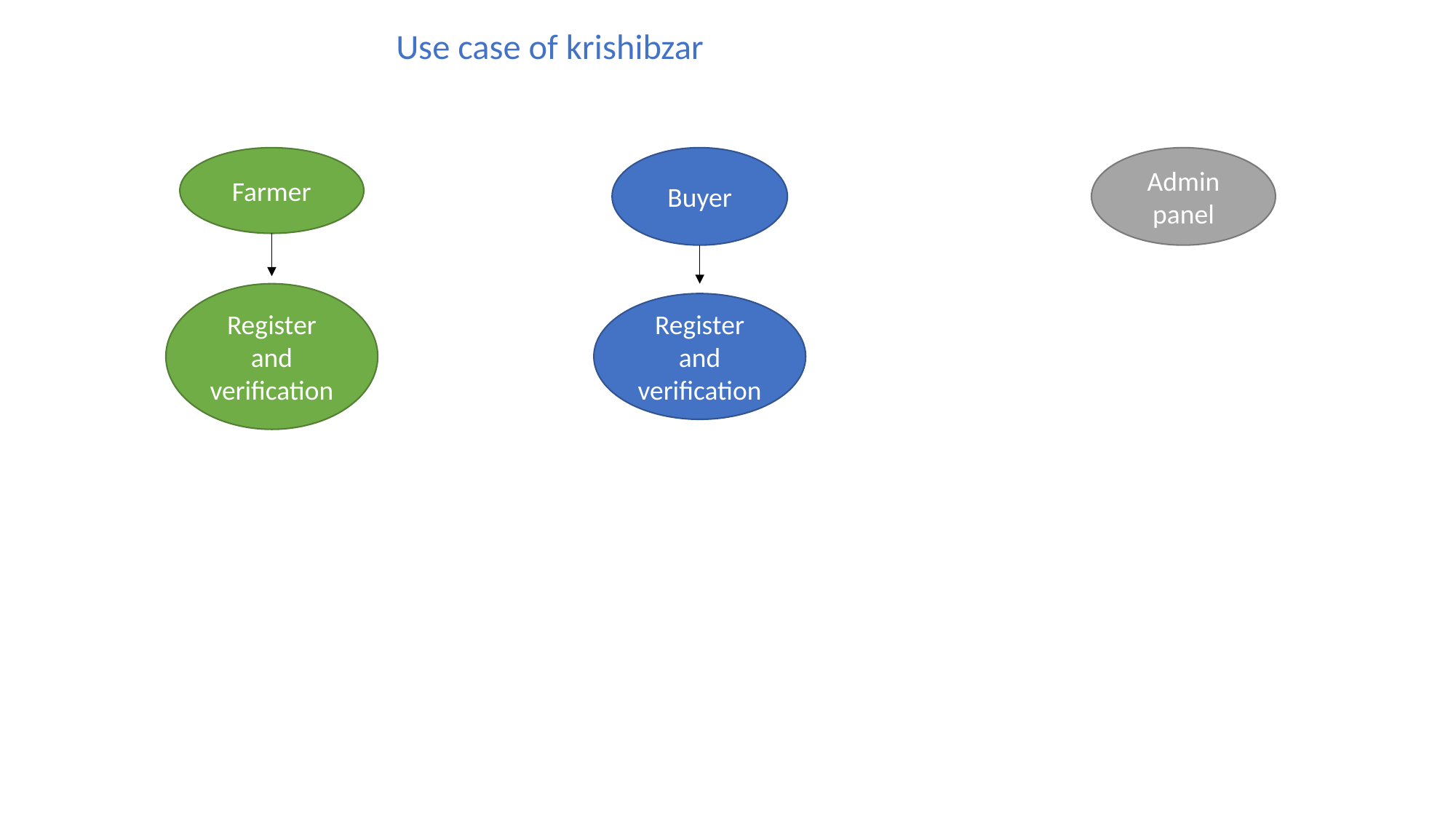

# Use case of krishibzar
Admin panel
Farmer
Buyer
Register and verification
Register and verification